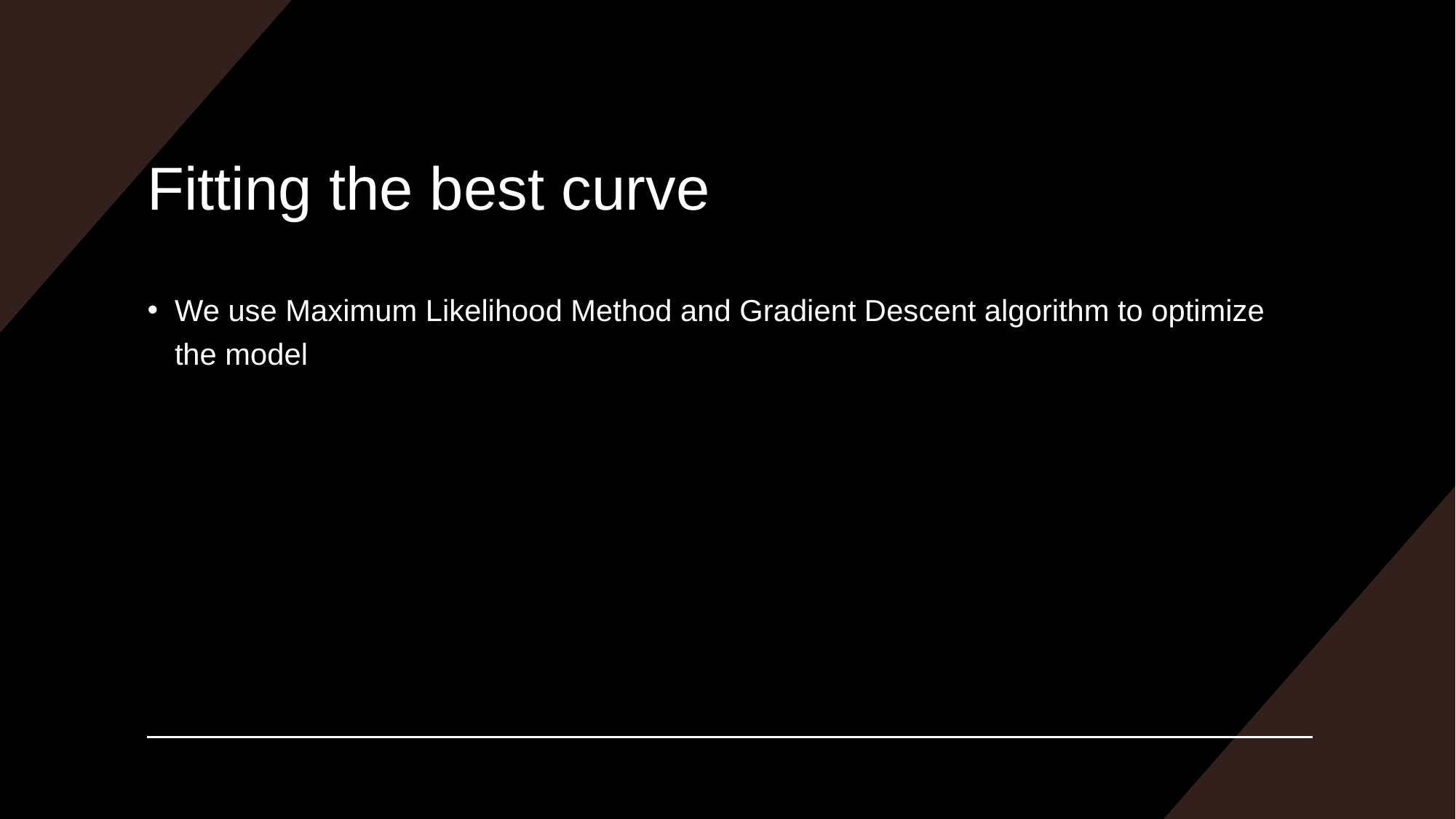

# Fitting the best curve
We use Maximum Likelihood Method and Gradient Descent algorithm to optimize the model